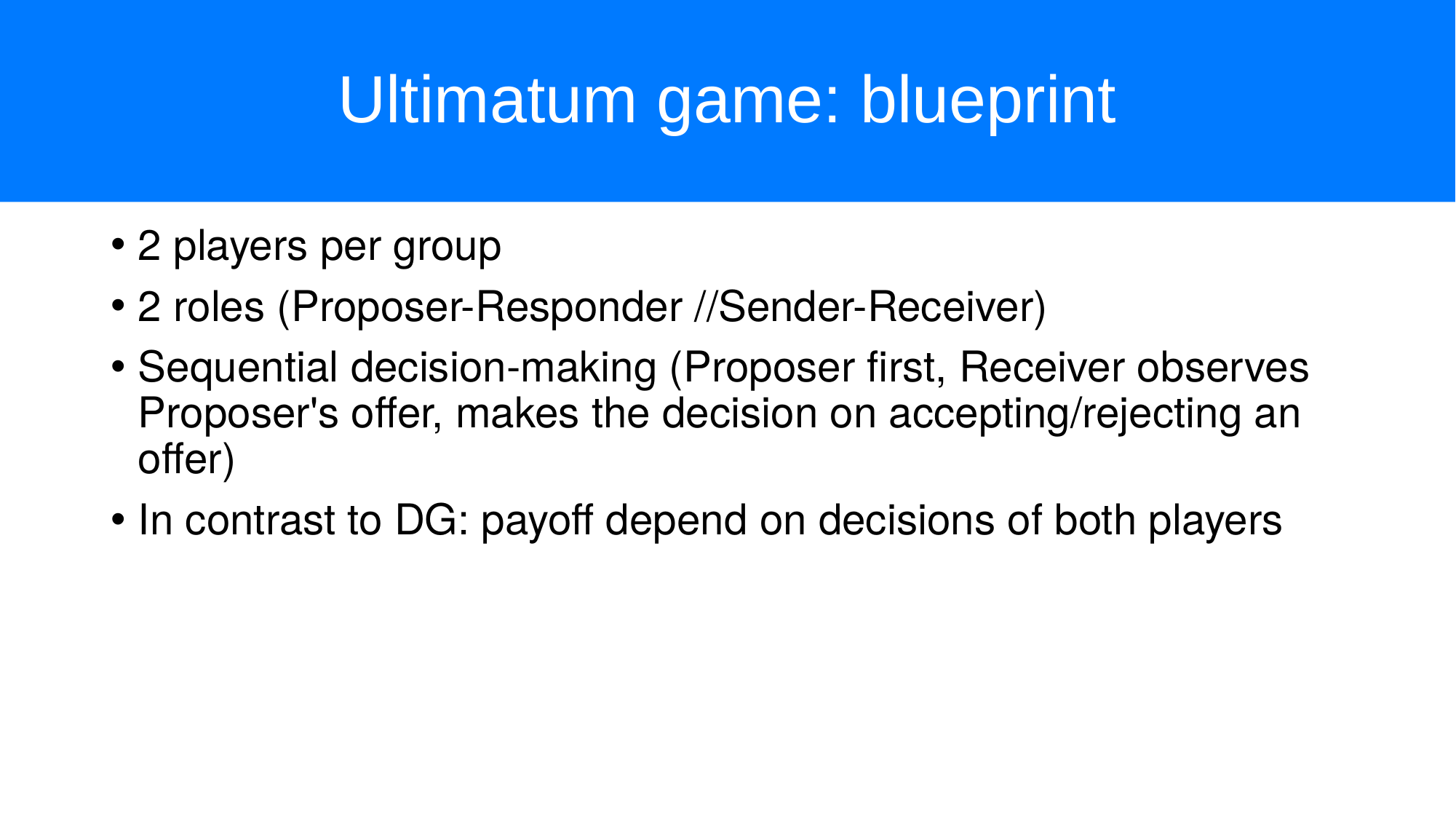

# Ultimatum game: blueprint
2 players per group
2 roles (Proposer-Responder //Sender-Receiver)
Sequential decision-making (Proposer first, Receiver observes Proposer's offer, makes the decision on accepting/rejecting an offer)
In contrast to DG: payoff depend on decisions of both players